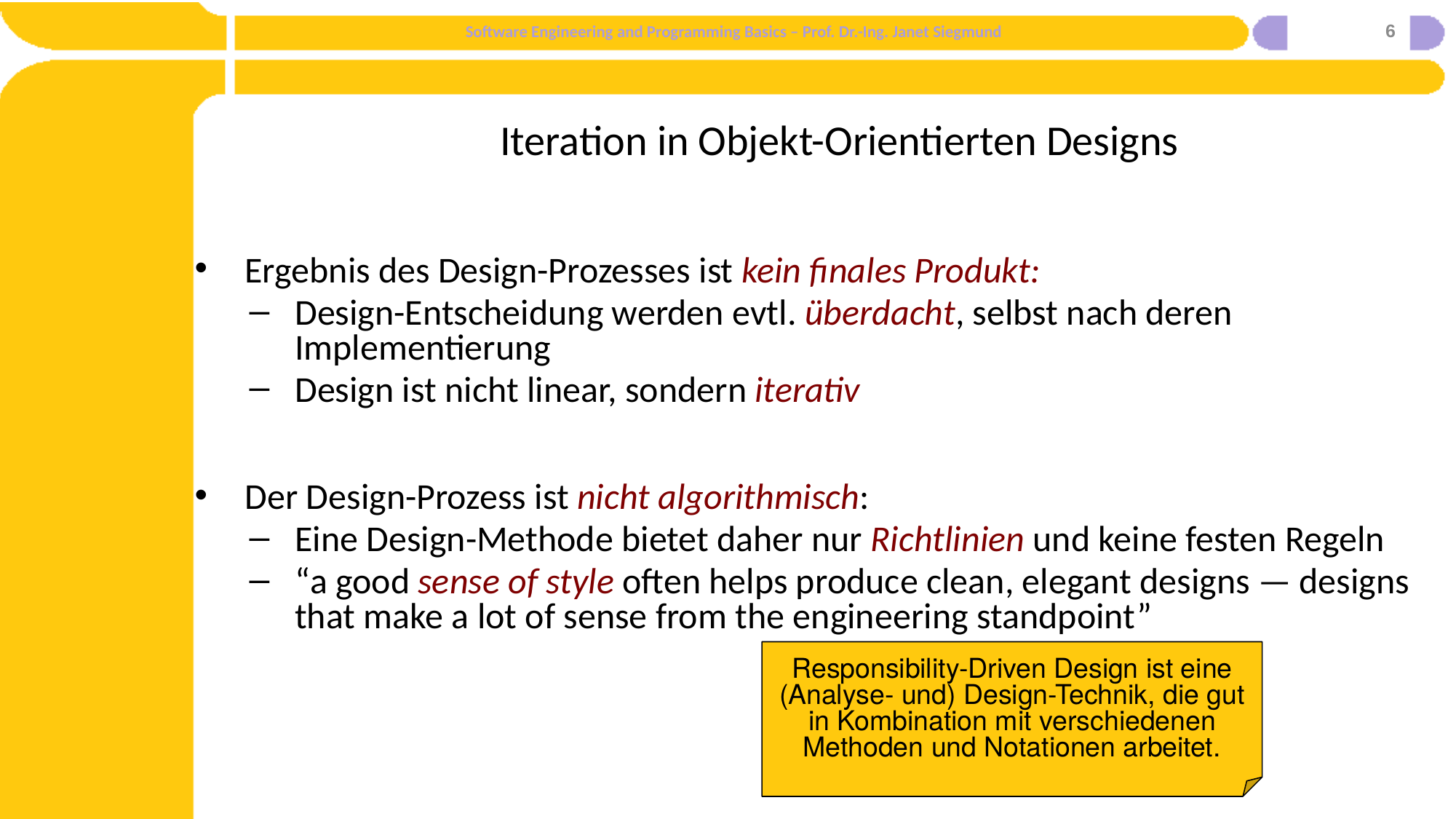

6
# Iteration in Objekt-Orientierten Designs
Ergebnis des Design-Prozesses ist kein finales Produkt:
Design-Entscheidung werden evtl. überdacht, selbst nach deren Implementierung
Design ist nicht linear, sondern iterativ

Der Design-Prozess ist nicht algorithmisch:
Eine Design-Methode bietet daher nur Richtlinien und keine festen Regeln
“a good sense of style often helps produce clean, elegant designs — designs that make a lot of sense from the engineering standpoint”
Responsibility-Driven Design ist eine (Analyse- und) Design-Technik, die gut in Kombination mit verschiedenen Methoden und Notationen arbeitet.